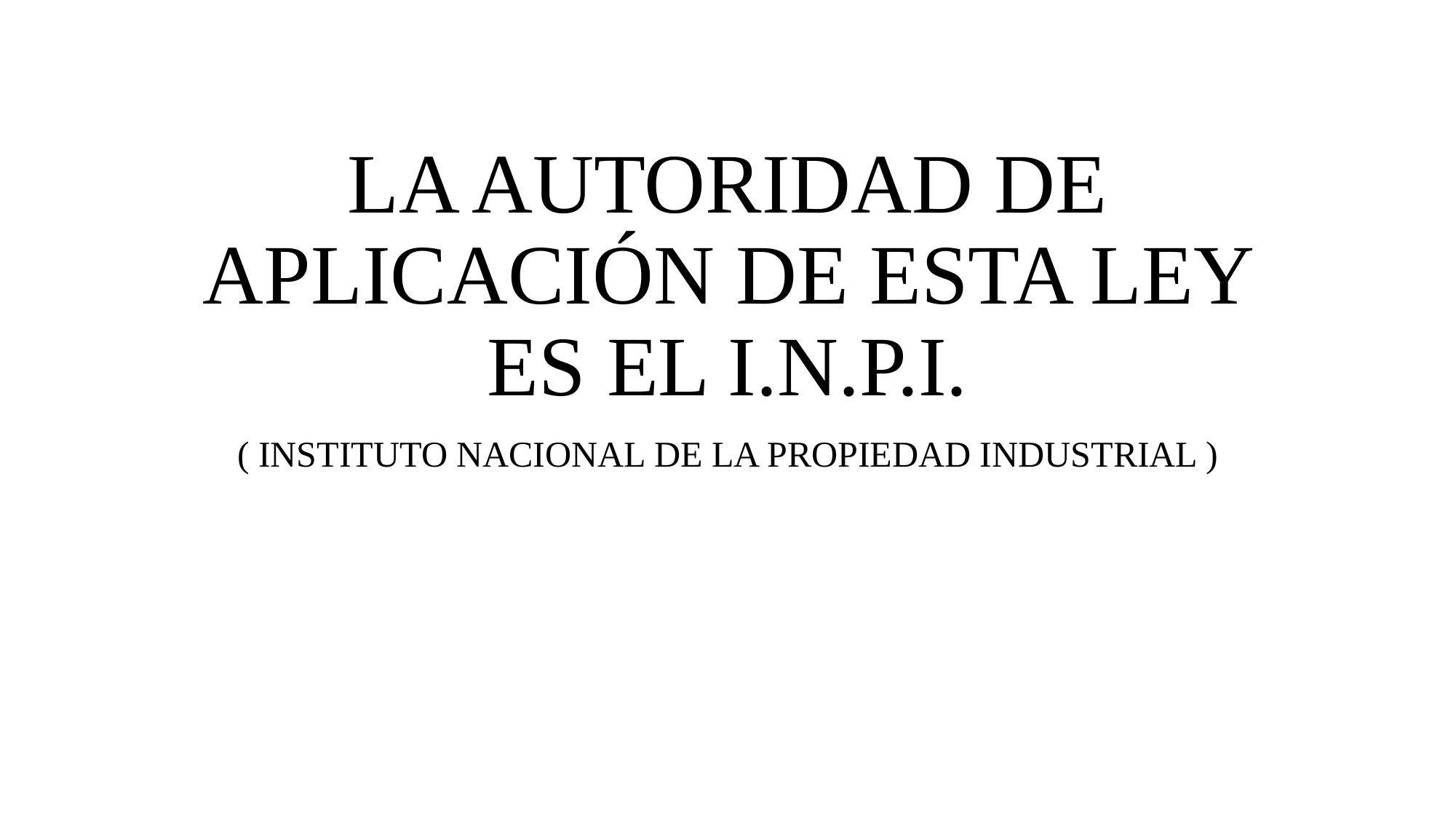

# LA AUTORIDAD DE APLICACIÓN DE ESTA LEY ES EL I.N.P.I.
( INSTITUTO NACIONAL DE LA PROPIEDAD INDUSTRIAL )